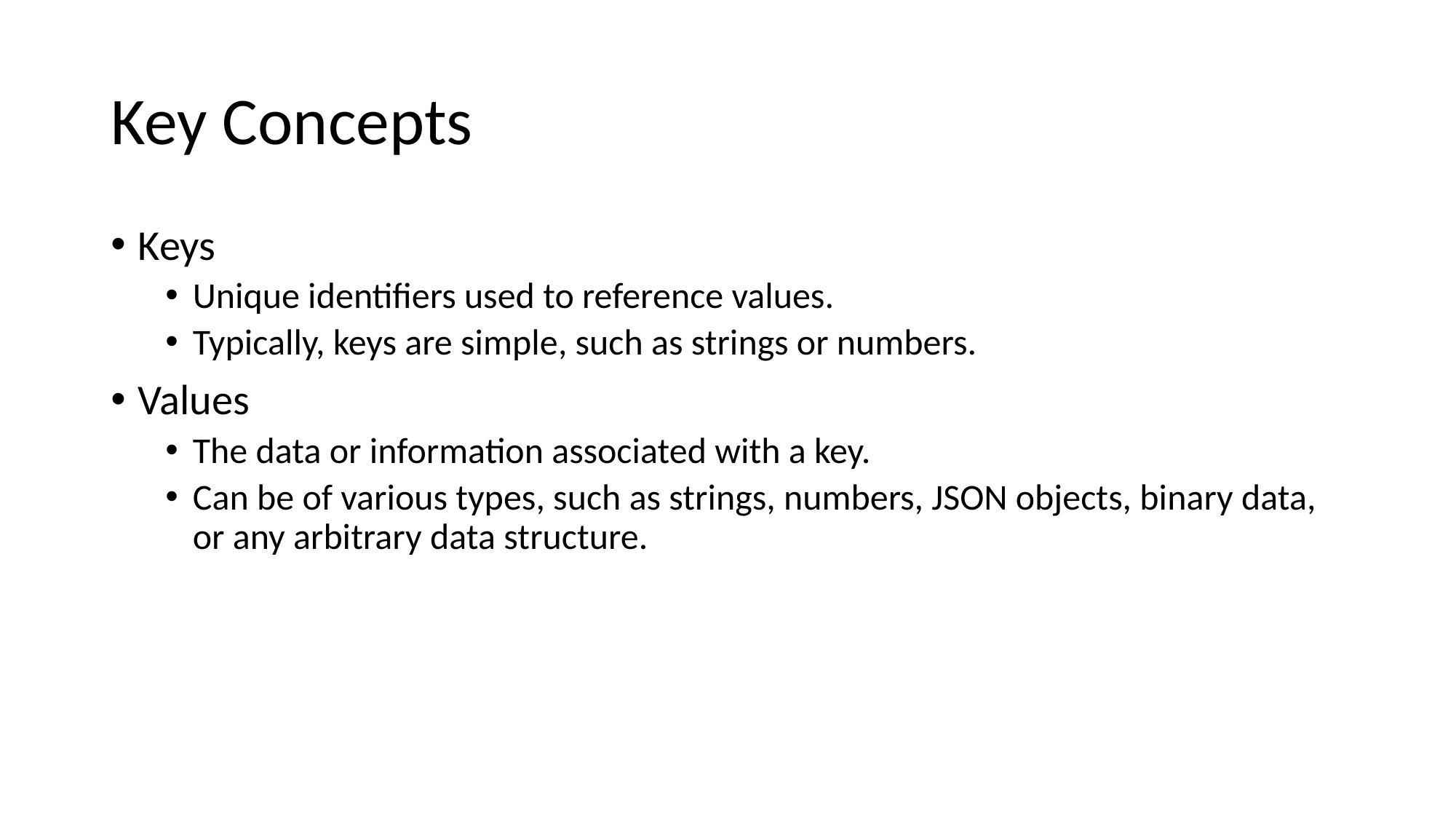

# Key Concepts
Keys
Unique identifiers used to reference values.
Typically, keys are simple, such as strings or numbers.
Values
The data or information associated with a key.
Can be of various types, such as strings, numbers, JSON objects, binary data, or any arbitrary data structure.